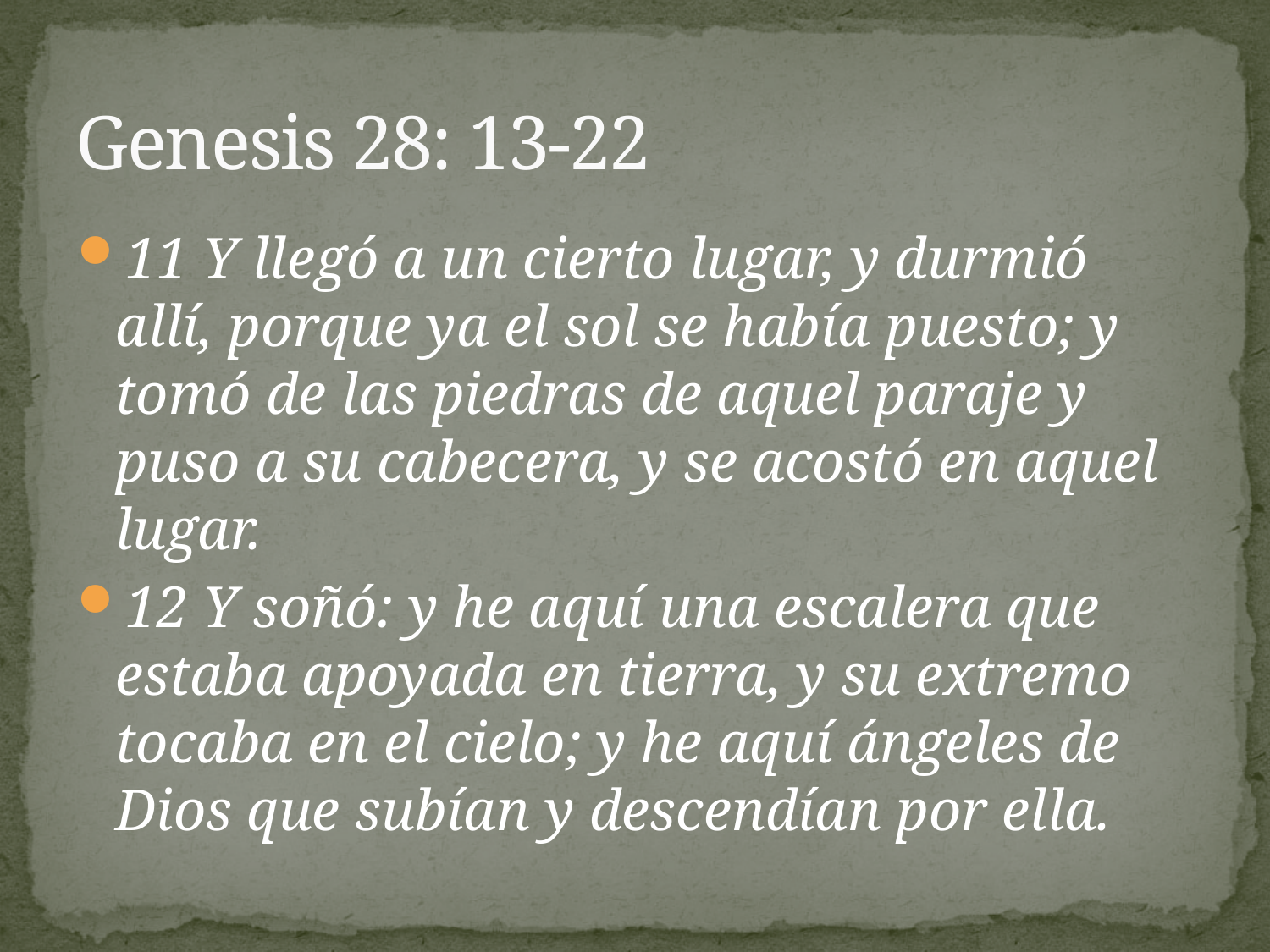

# Genesis 28: 13-22
11 Y llegó a un cierto lugar, y durmió allí, porque ya el sol se había puesto; y tomó de las piedras de aquel paraje y puso a su cabecera, y se acostó en aquel lugar.
12 Y soñó: y he aquí una escalera que estaba apoyada en tierra, y su extremo tocaba en el cielo; y he aquí ángeles de Dios que subían y descendían por ella.